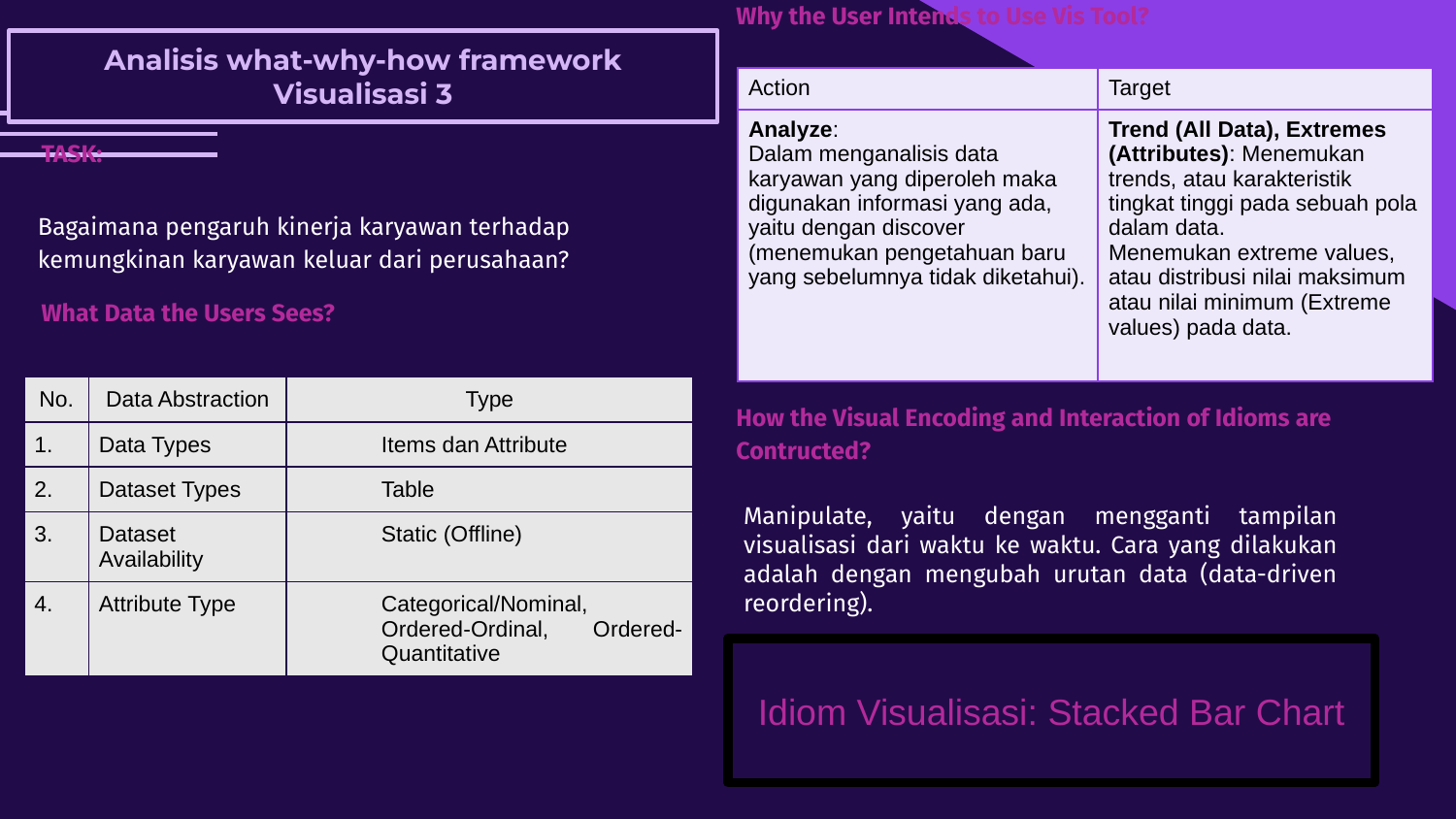

Why the User Intends to Use Vis Tool?
# Analisis what-why-how framework Visualisasi 3
| Action | Target |
| --- | --- |
| Analyze: Dalam menganalisis data karyawan yang diperoleh maka digunakan informasi yang ada, yaitu dengan discover (menemukan pengetahuan baru yang sebelumnya tidak diketahui). | Trend (All Data), Extremes (Attributes): Menemukan trends, atau karakteristik tingkat tinggi pada sebuah pola dalam data. Menemukan extreme values, atau distribusi nilai maksimum atau nilai minimum (Extreme values) pada data. |
TASK:
Bagaimana pengaruh kinerja karyawan terhadap kemungkinan karyawan keluar dari perusahaan?
What Data the Users Sees?

| No. | Data Abstraction | Type |
| --- | --- | --- |
| 1. | Data Types | Items dan Attribute |
| 2. | Dataset Types | Table |
| 3. | Dataset Availability | Static (Offline) |
| 4. | Attribute Type | Categorical/Nominal, Ordered-Ordinal, Ordered-Quantitative |
How the Visual Encoding and Interaction of Idioms are Contructed?
Manipulate, yaitu dengan mengganti tampilan visualisasi dari waktu ke waktu. Cara yang dilakukan adalah dengan mengubah urutan data (data-driven reordering).
Idiom Visualisasi: Stacked Bar Chart